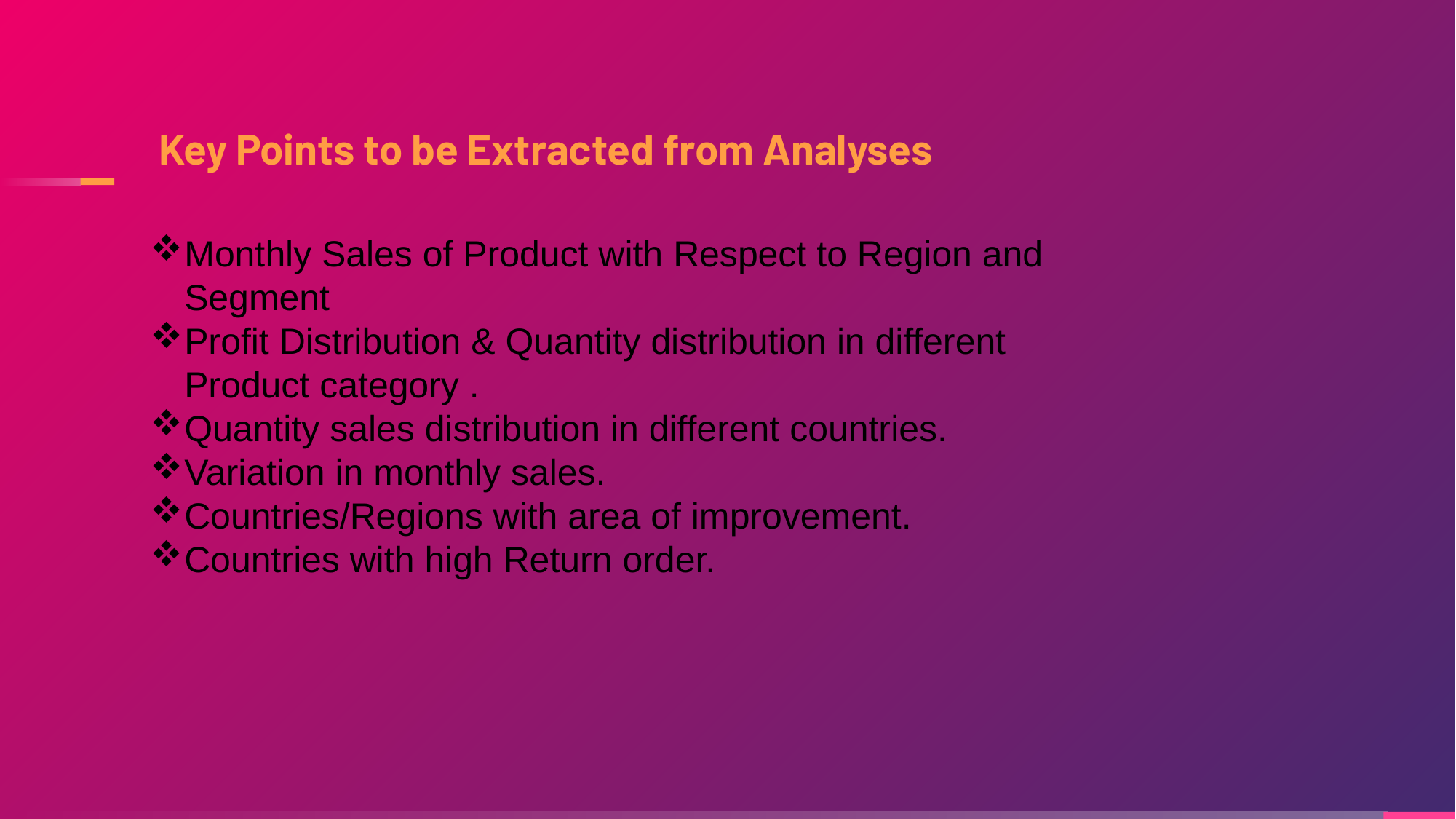

# Key Points to be Extracted from Analyses
Monthly Sales of Product with Respect to Region and Segment
Profit Distribution & Quantity distribution in different Product category .
Quantity sales distribution in different countries.
Variation in monthly sales.
Countries/Regions with area of improvement.
Countries with high Return order.